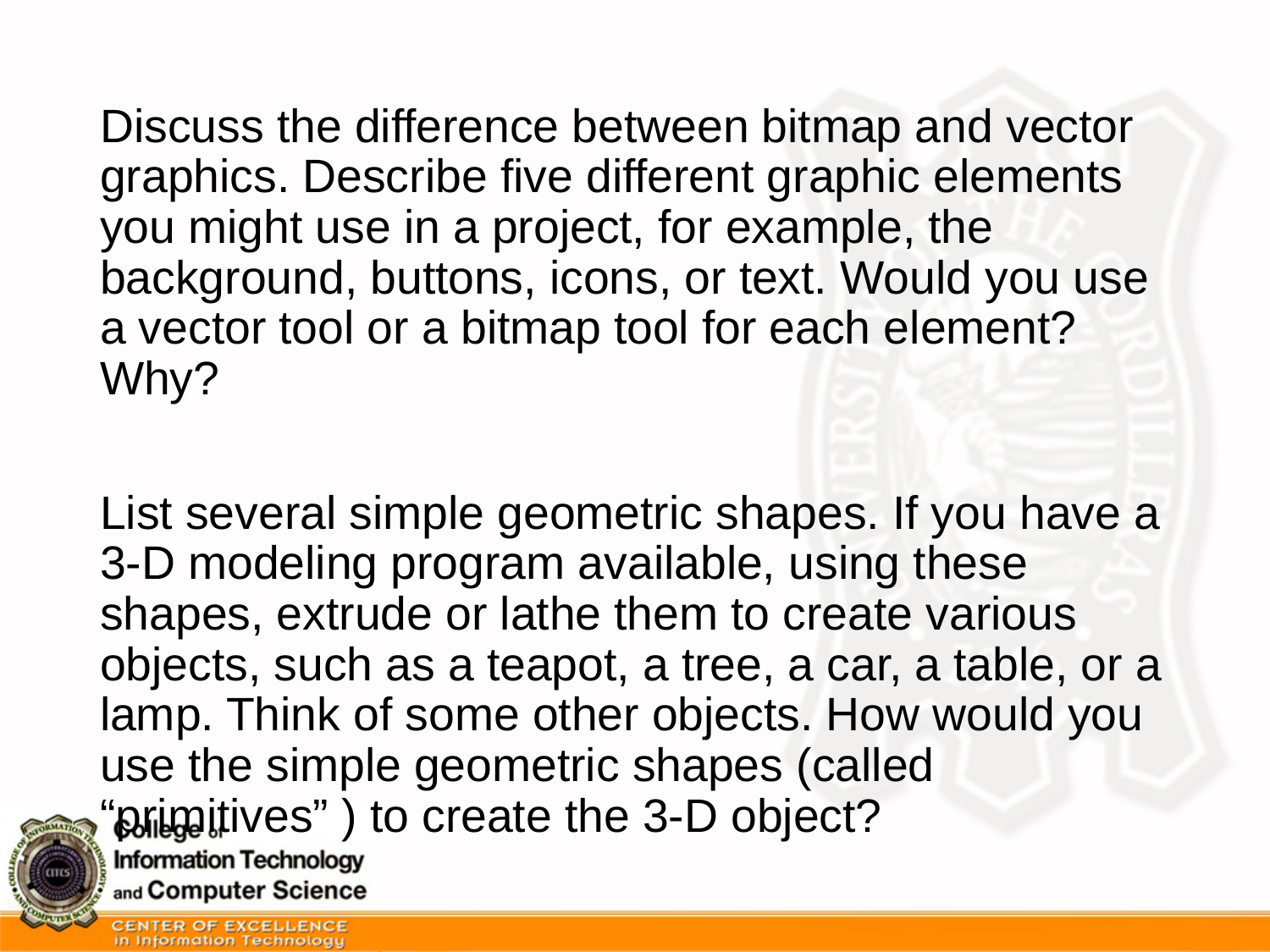

Discuss the difference between bitmap and vector graphics. Describe five different graphic elements you might use in a project, for example, the background, buttons, icons, or text. Would you use a vector tool or a bitmap tool for each element? Why?

List several simple geometric shapes. If you have a 3-D modeling program available, using these shapes, extrude or lathe them to create various objects, such as a teapot, a tree, a car, a table, or a lamp. Think of some other objects. How would you use the simple geometric shapes (called “primitives” ) to create the 3-D object?